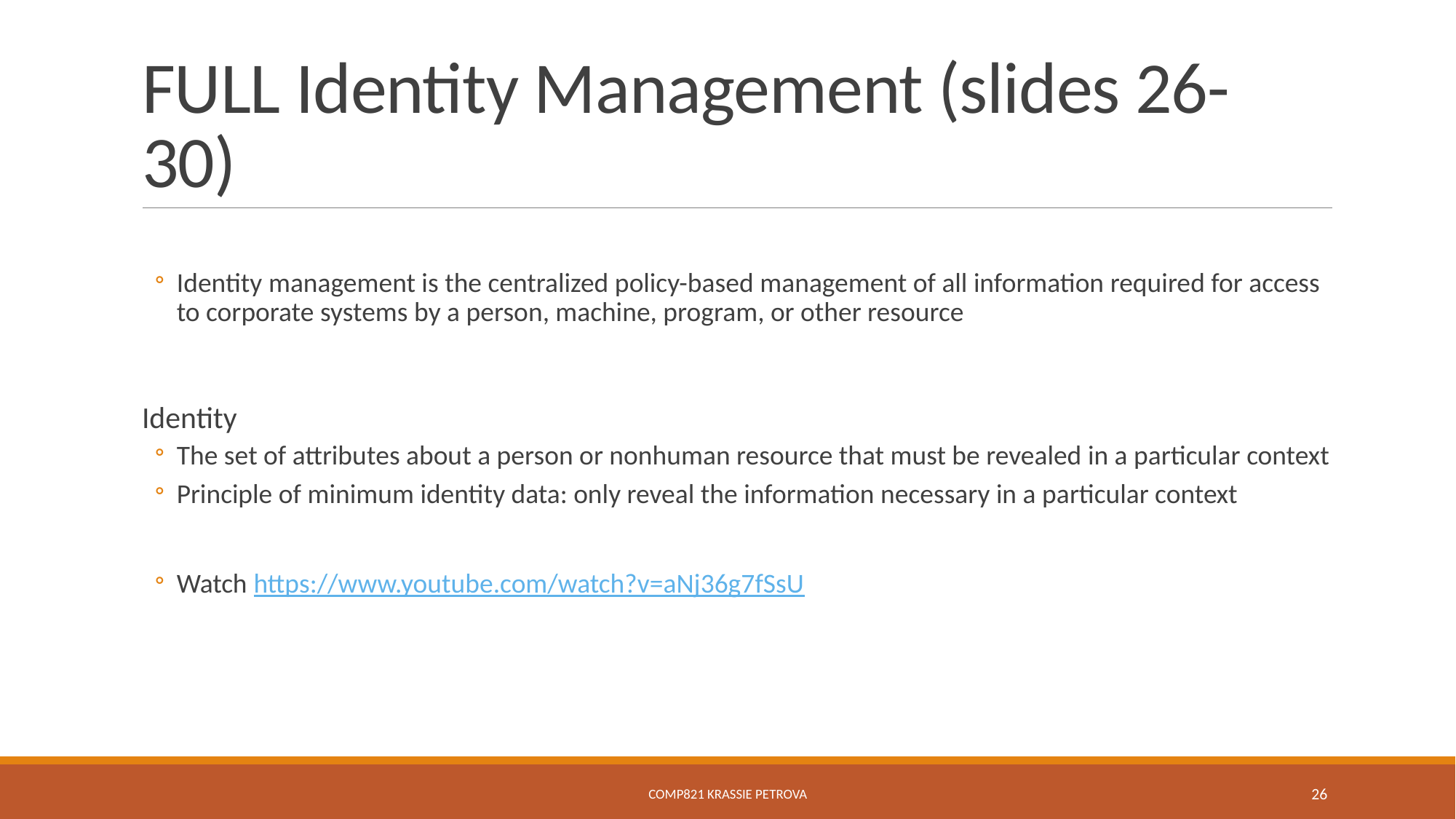

# FULL Identity Management (slides 26-30)

Identity management is the centralized policy-based management of all information required for access to corporate systems by a person, machine, program, or other resource

Identity
The set of attributes about a person or nonhuman resource that must be revealed in a particular context
Principle of minimum identity data: only reveal the information necessary in a particular context

Watch https://www.youtube.com/watch?v=aNj36g7fSsU
COMP821 Krassie Petrova
26